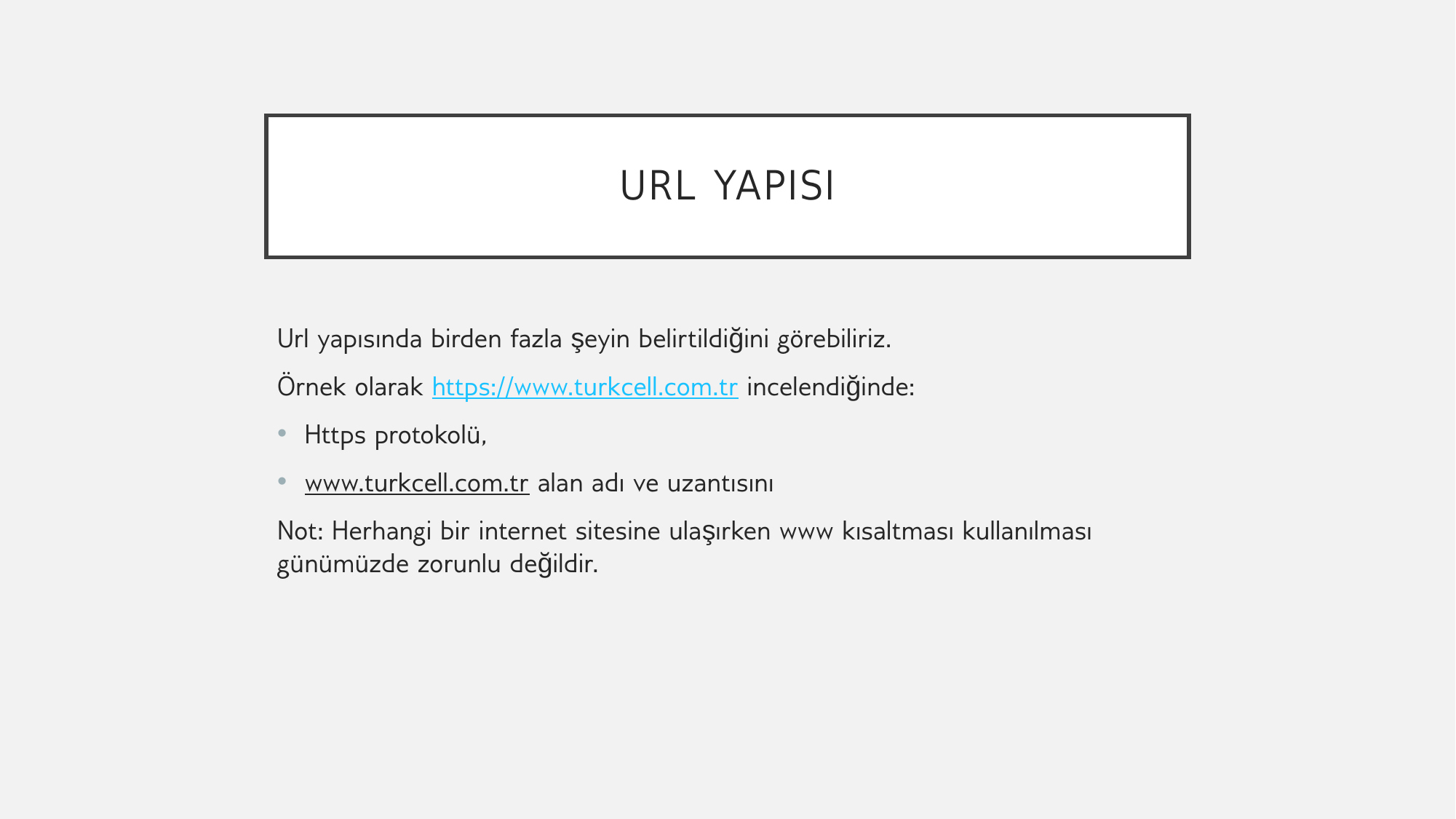

# URL yapısı
Url yapısında birden fazla şeyin belirtildiğini görebiliriz.
Örnek olarak https://www.turkcell.com.tr incelendiğinde:
Https protokolü,
www.turkcell.com.tr alan adı ve uzantısını
Not: Herhangi bir internet sitesine ulaşırken www kısaltması kullanılması günümüzde zorunlu değildir.